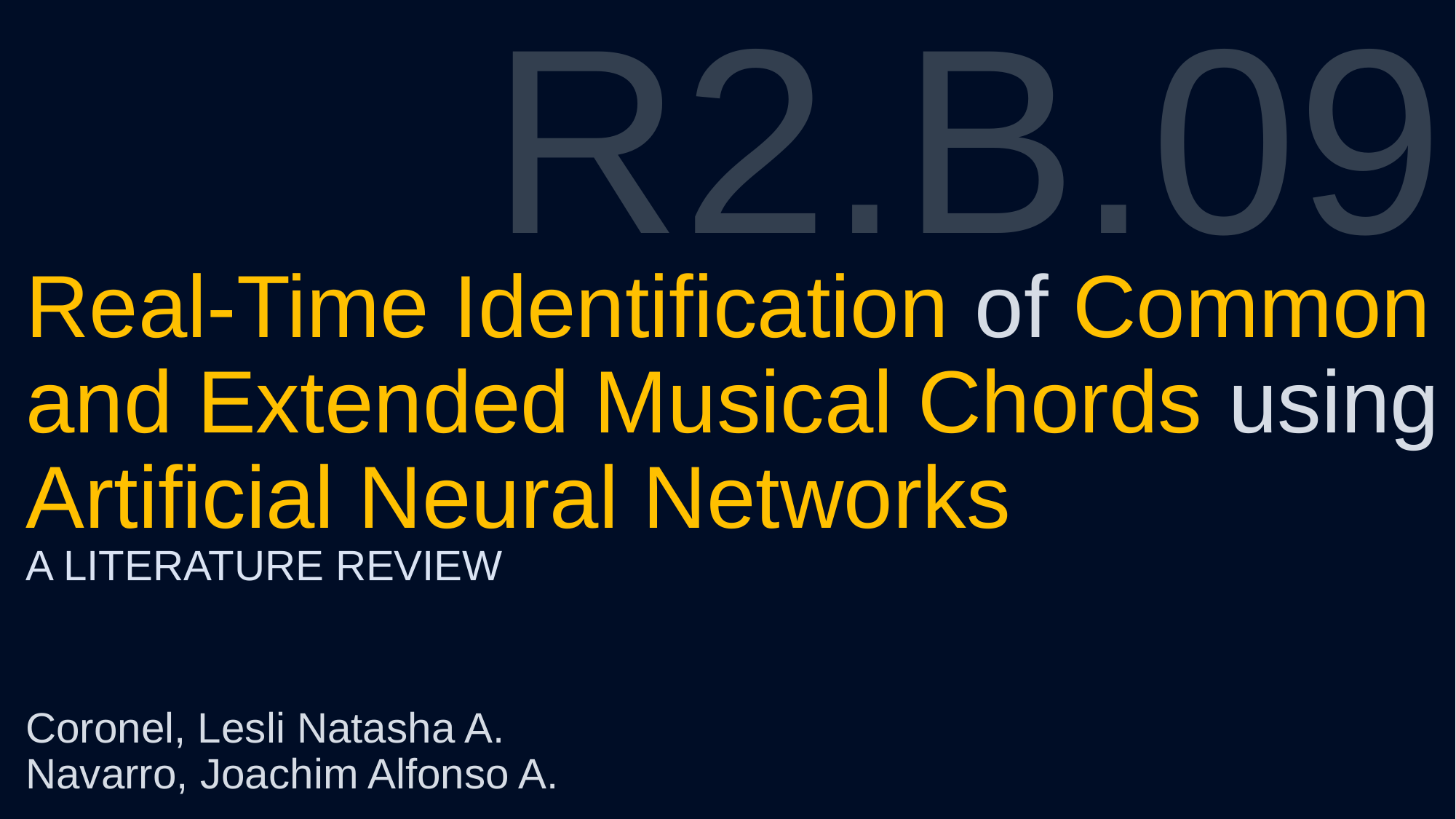

R2.B.09
# Real-Time Identification of Common and Extended Musical Chords using Artificial Neural Networks
A LITERATURE REVIEW
Coronel, Lesli Natasha A.
Navarro, Joachim Alfonso A.